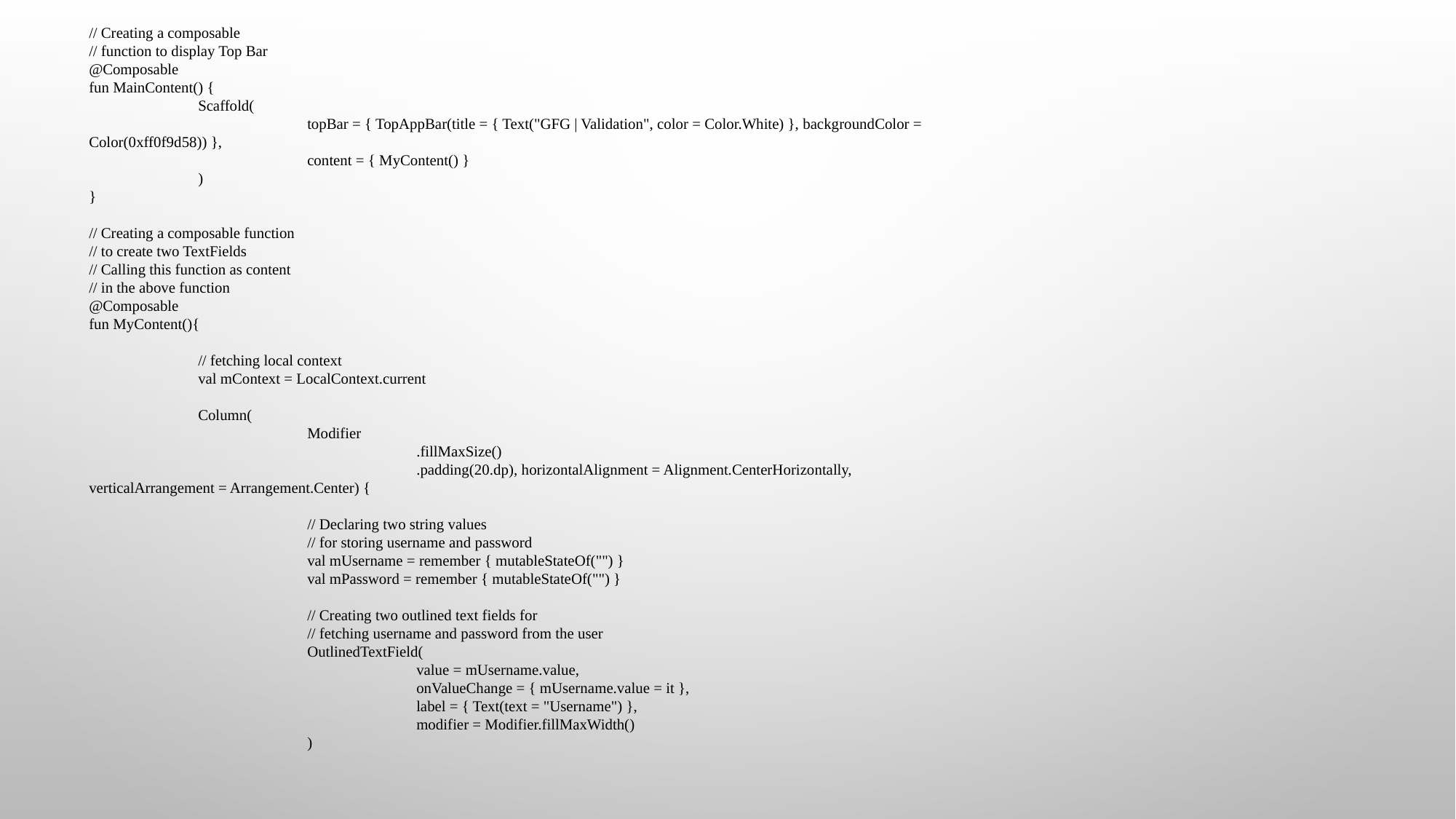

// Creating a composable
// function to display Top Bar
@Composable
fun MainContent() {
	Scaffold(
		topBar = { TopAppBar(title = { Text("GFG | Validation", color = Color.White) }, backgroundColor = Color(0xff0f9d58)) },
		content = { MyContent() }
	)
}

// Creating a composable function
// to create two TextFields
// Calling this function as content
// in the above function
@Composable
fun MyContent(){

	// fetching local context
	val mContext = LocalContext.current

	Column(
		Modifier
			.fillMaxSize()
			.padding(20.dp), horizontalAlignment = Alignment.CenterHorizontally, verticalArrangement = Arrangement.Center) {

		// Declaring two string values
		// for storing username and password
		val mUsername = remember { mutableStateOf("") }
		val mPassword = remember { mutableStateOf("") }

		// Creating two outlined text fields for
		// fetching username and password from the user
		OutlinedTextField(
			value = mUsername.value,
			onValueChange = { mUsername.value = it },
			label = { Text(text = "Username") },
			modifier = Modifier.fillMaxWidth()
		)